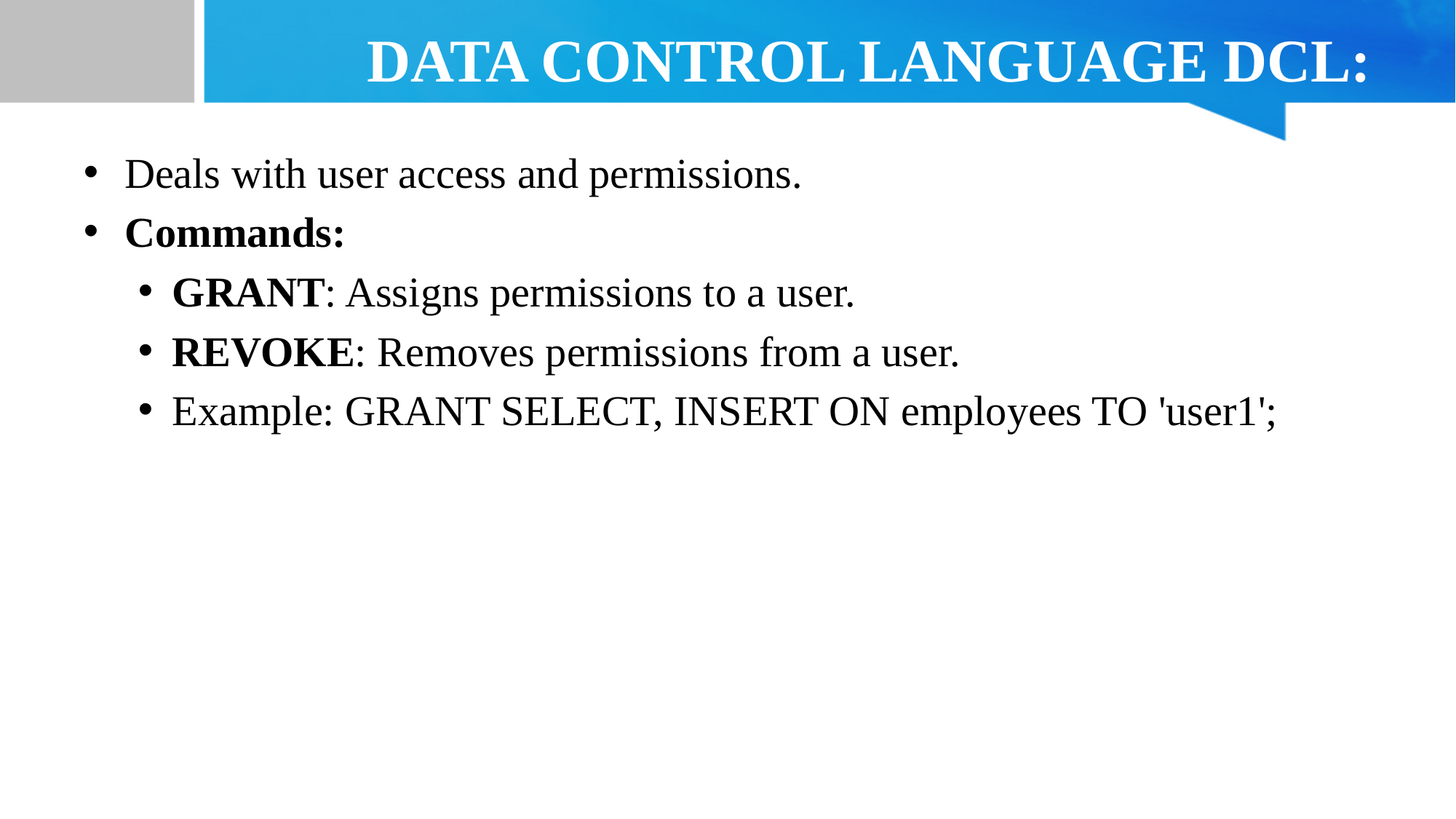

# DATA CONTROL LANGUAGE DCL:
Deals with user access and permissions.
Commands:
GRANT: Assigns permissions to a user.
REVOKE: Removes permissions from a user.
Example: GRANT SELECT, INSERT ON employees TO 'user1';